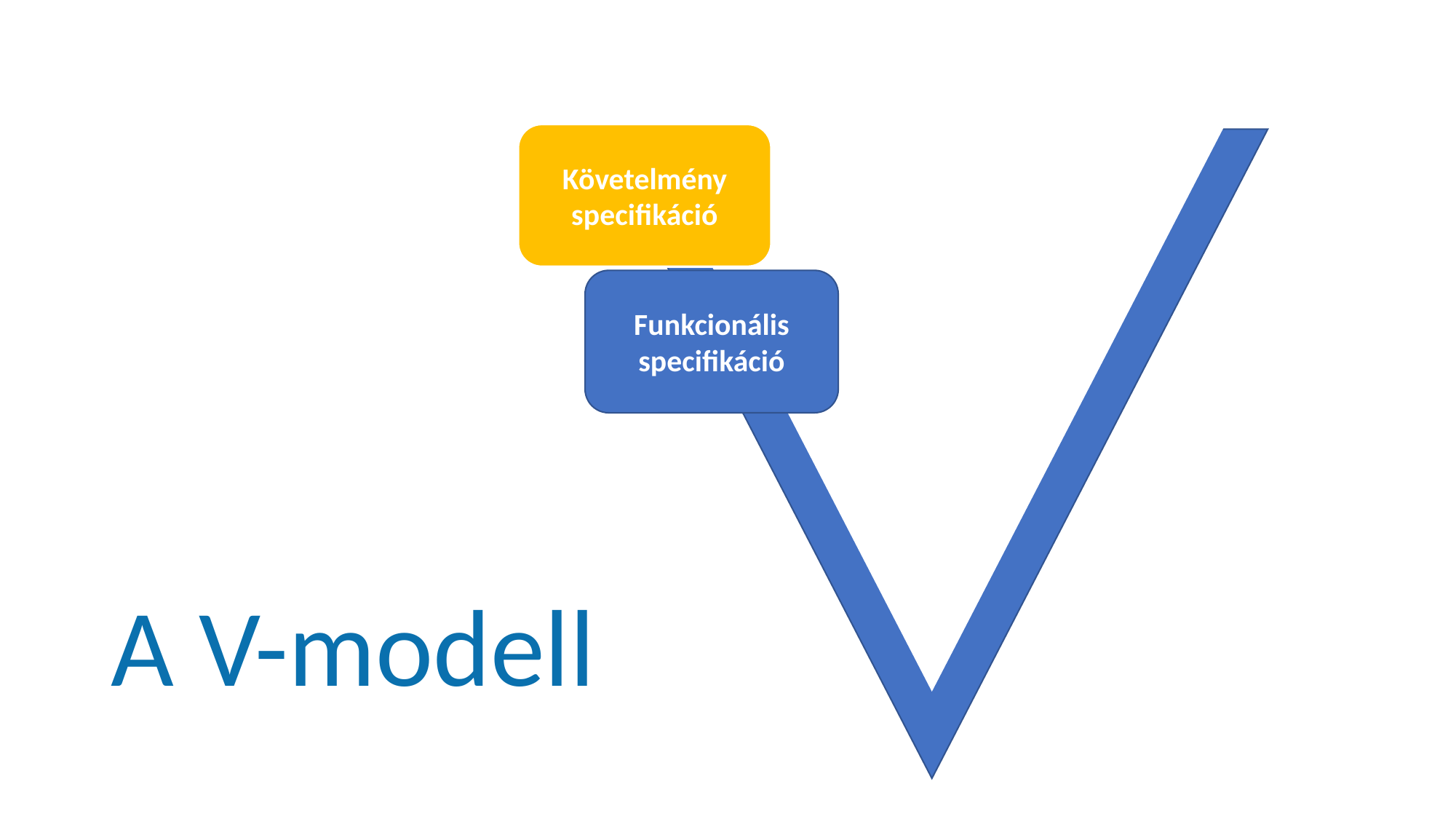

Követelmény specifikáció
Funkcionális specifikáció
# A V-modell